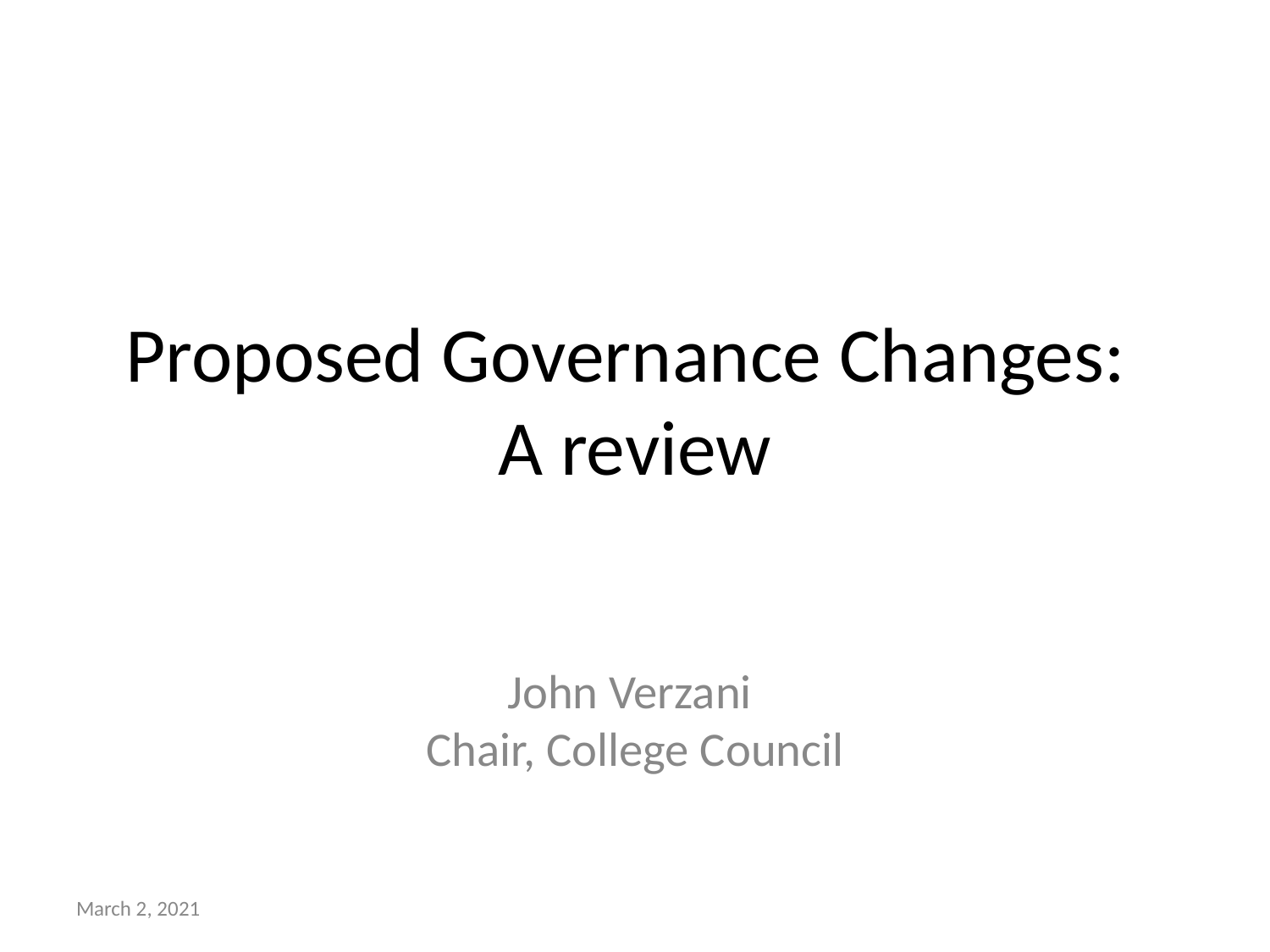

# Proposed Governance Changes: A review
John Verzani
Chair, College Council
March 2, 2021